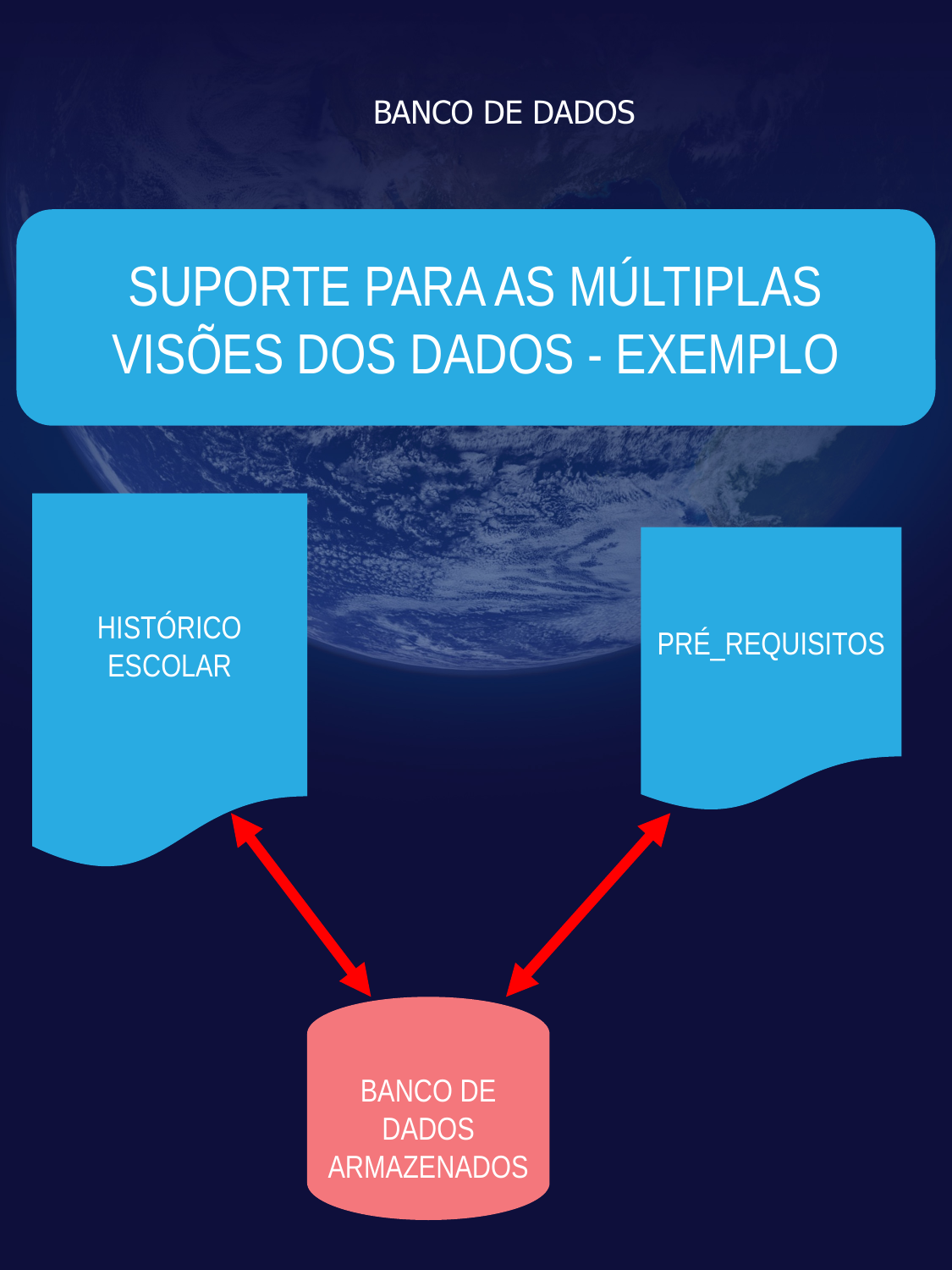

# BANCO DE DADOS
SUPORTE PARA AS MÚLTIPLAS VISÕES DOS DADOS - EXEMPLO
HISTÓRICO ESCOLAR
PRÉ_REQUISITOS
BANCO DE DADOS ARMAZENADOS